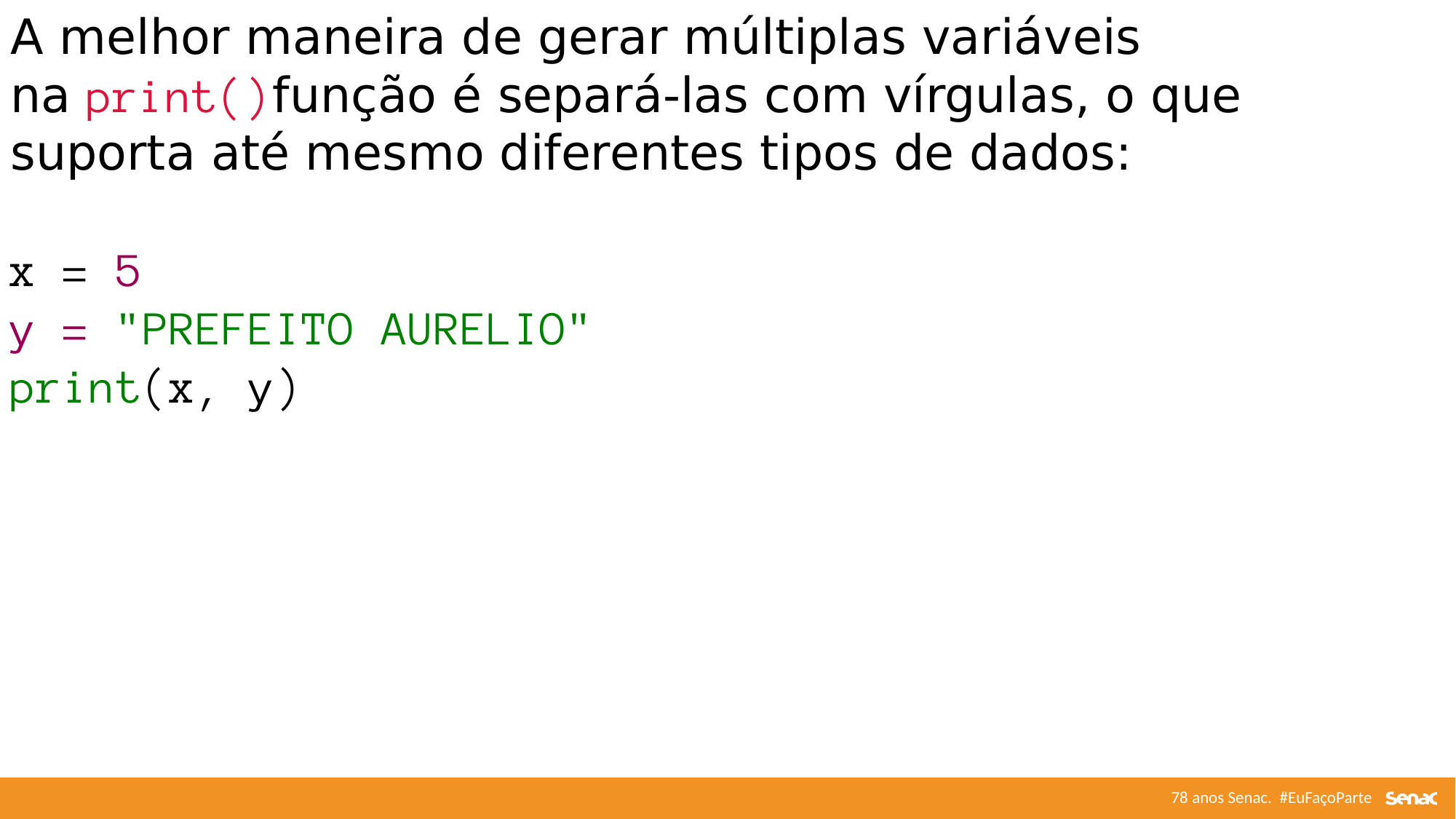

A melhor maneira de gerar múltiplas variáveis na print()função é separá-las com vírgulas, o que suporta até mesmo diferentes tipos de dados:

x = 5
y = "PREFEITO AURELIO"
print(x, y)